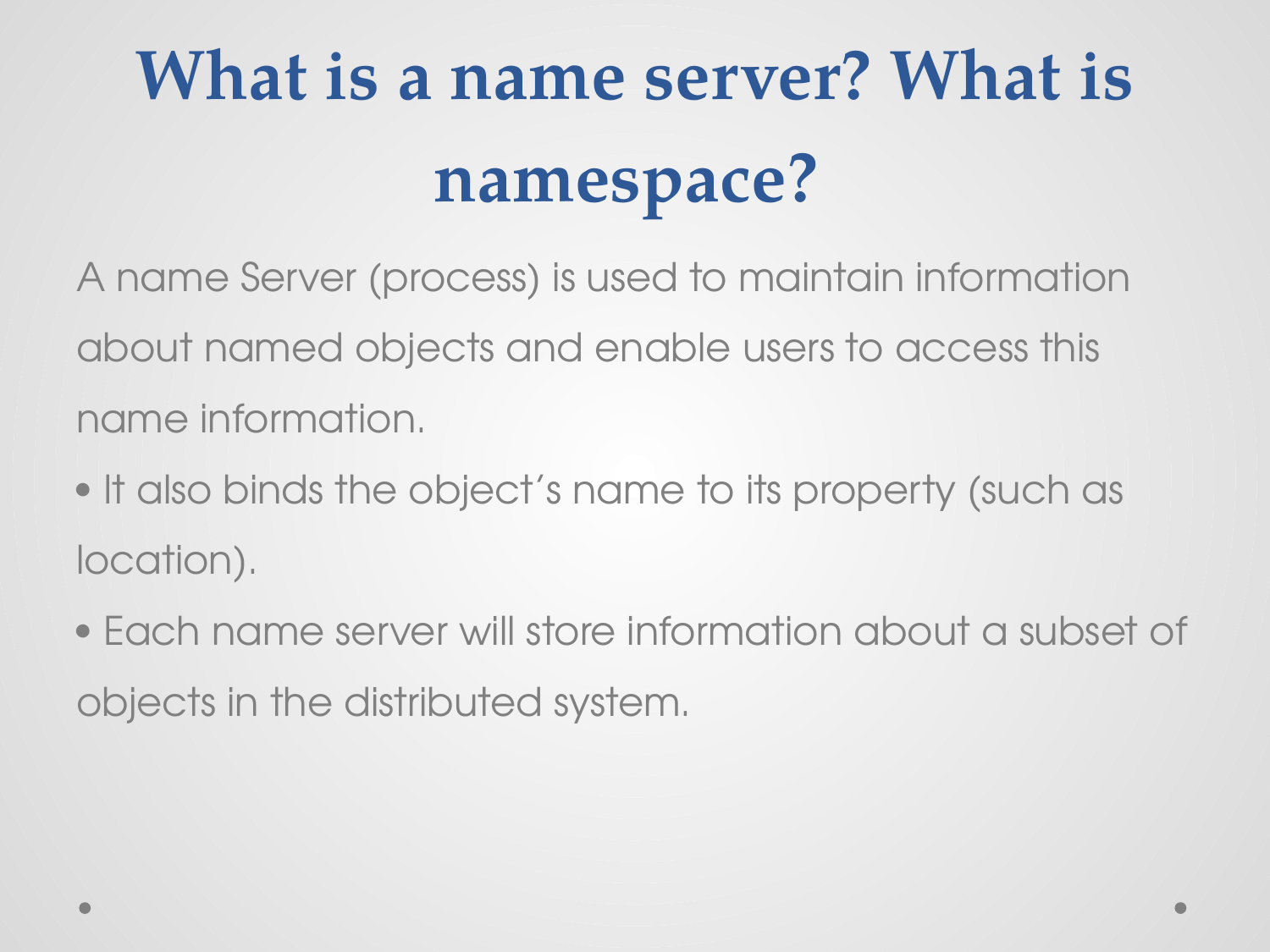

# What is a name server? What is namespace?
A name Server (process) is used to maintain information about named objects and enable users to access this name information.
• It also binds the object’s name to its property (such as location).
• Each name server will store information about a subset of objects in the distributed system.